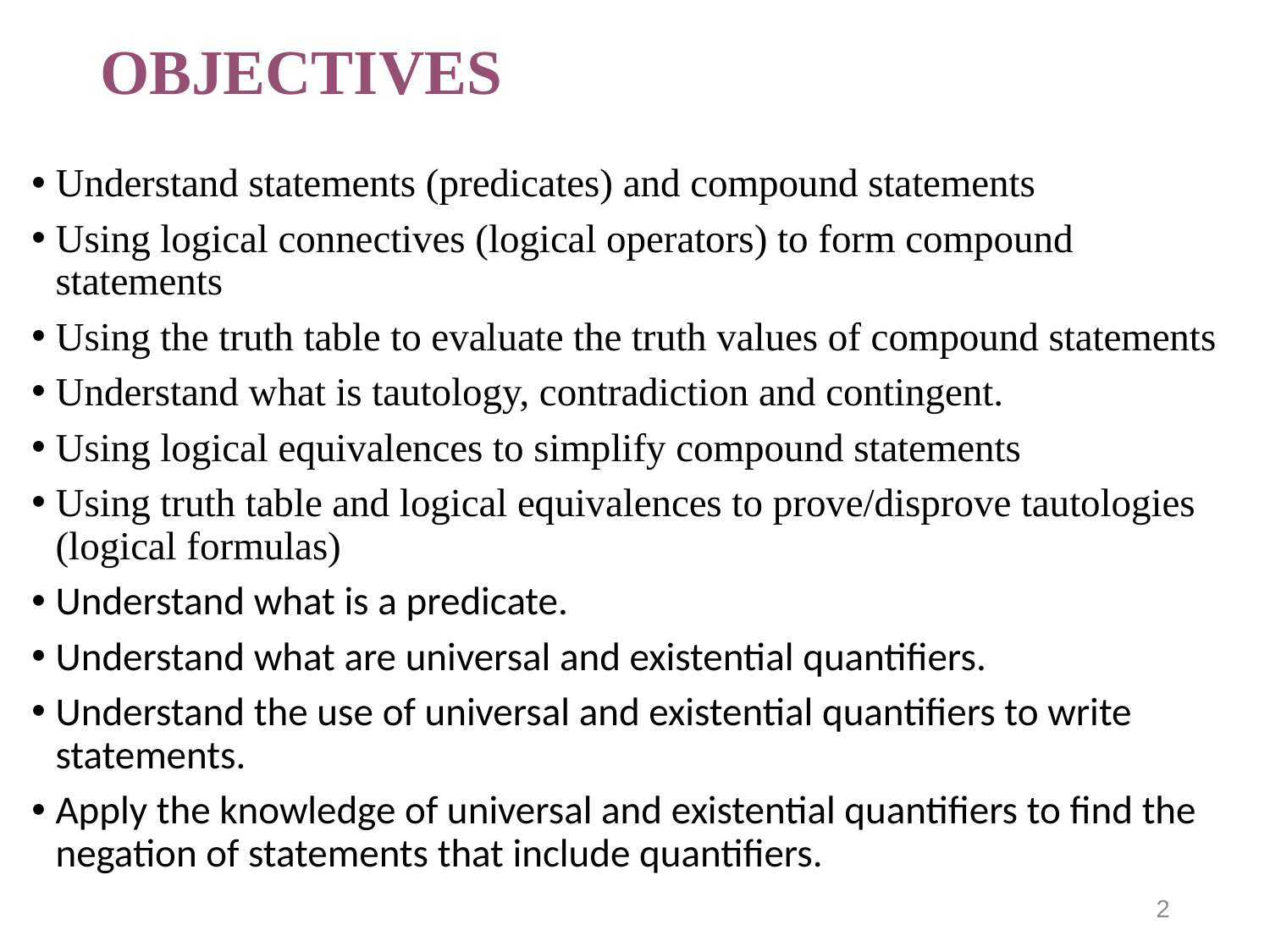

# OBJECTIVES
Understand statements (predicates) and compound statements
Using logical connectives (logical operators) to form compound statements
Using the truth table to evaluate the truth values of compound statements
Understand what is tautology, contradiction and contingent.
Using logical equivalences to simplify compound statements
Using truth table and logical equivalences to prove/disprove tautologies (logical formulas)
Understand what is a predicate.
Understand what are universal and existential quantifiers.
Understand the use of universal and existential quantifiers to write statements.
Apply the knowledge of universal and existential quantifiers to find the negation of statements that include quantifiers.

2